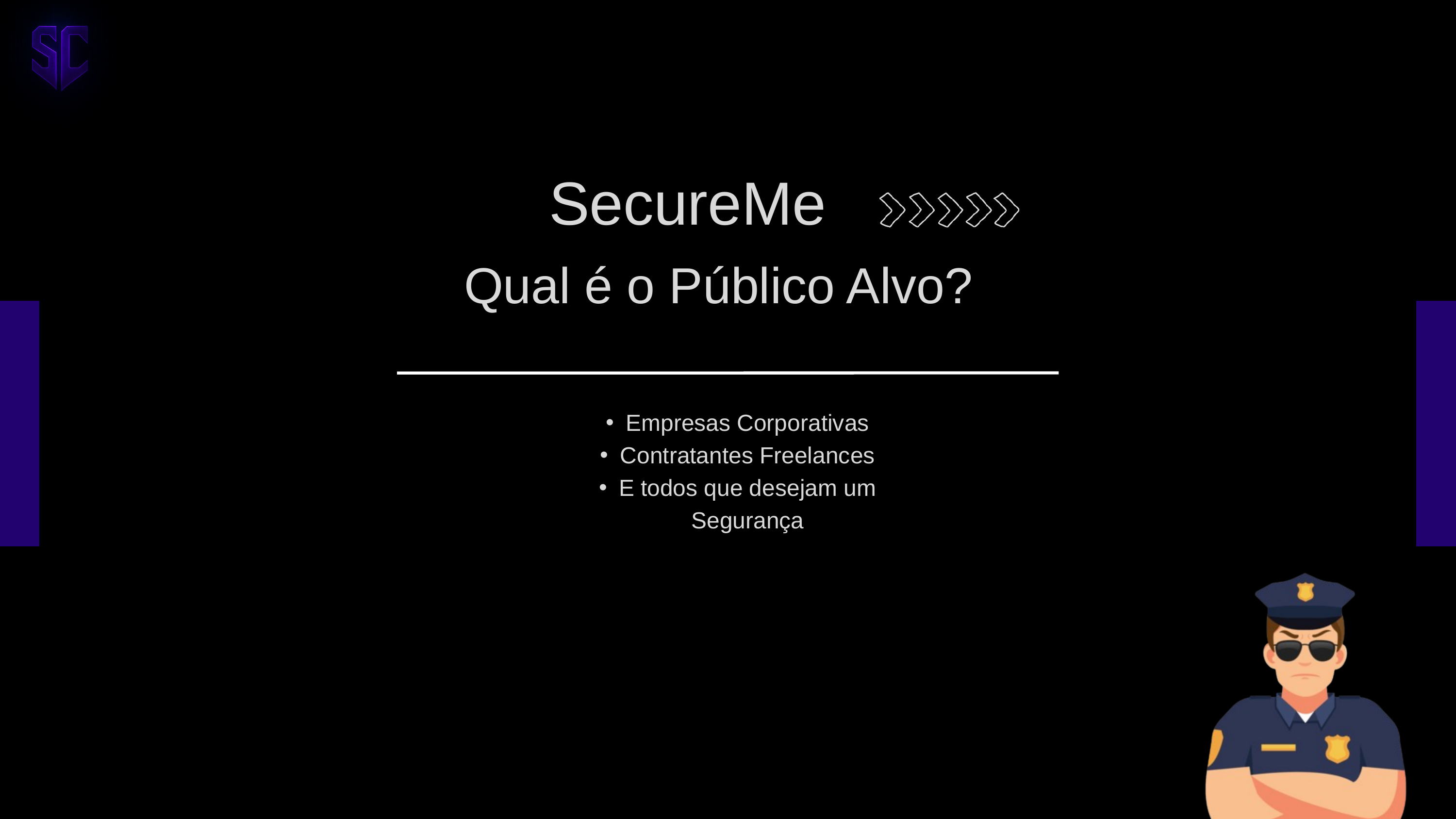

SecureMe

Qual é o Público Alvo?

Empresas Corporativas
Contratantes Freelances
E todos que desejam um Segurança